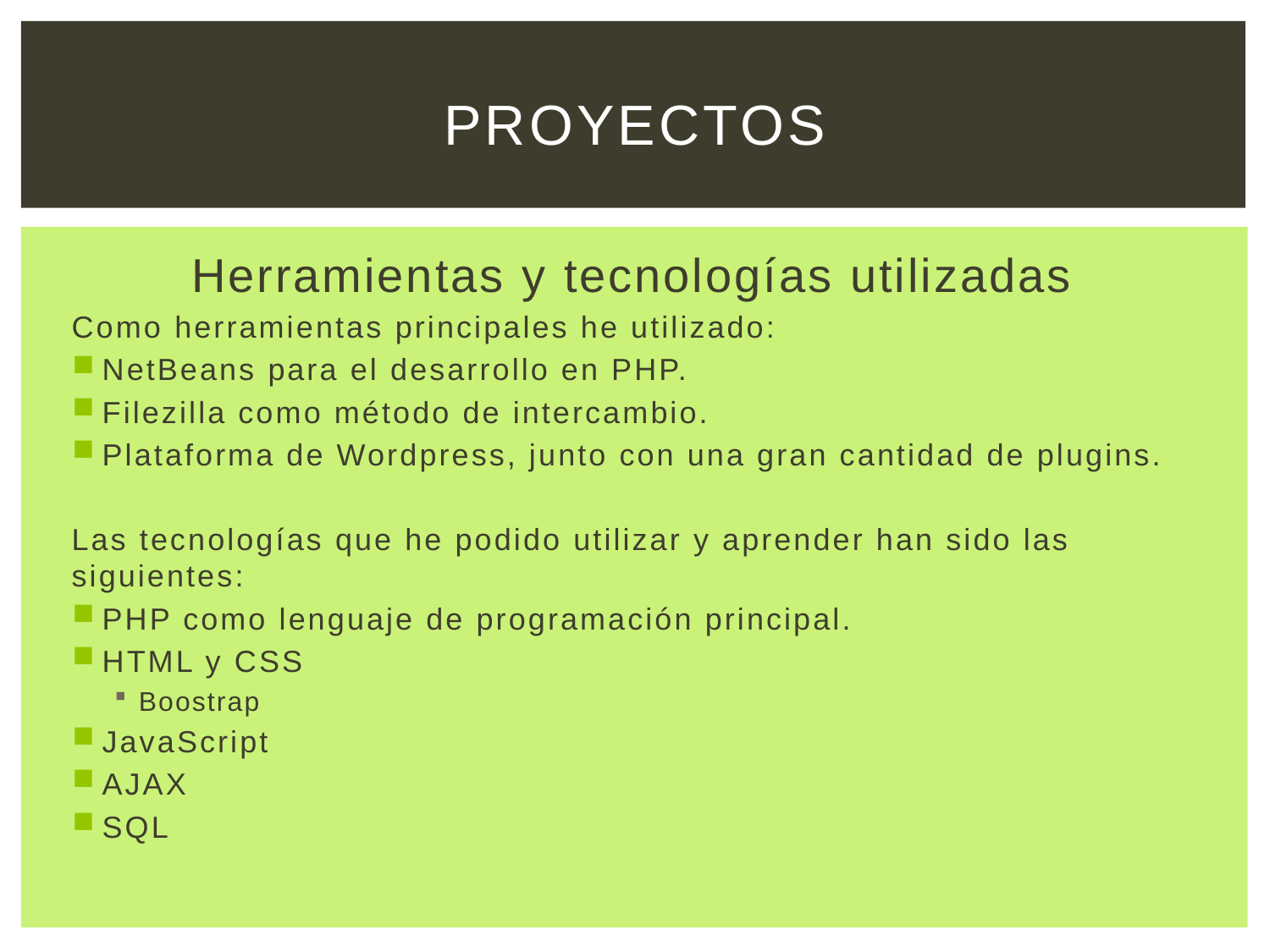

# proyectos
Herramientas y tecnologías utilizadas
Como herramientas principales he utilizado:
NetBeans para el desarrollo en PHP.
Filezilla como método de intercambio.
Plataforma de Wordpress, junto con una gran cantidad de plugins.

Las tecnologías que he podido utilizar y aprender han sido las siguientes:
PHP como lenguaje de programación principal.
HTML y CSS
Boostrap
JavaScript
AJAX
SQL